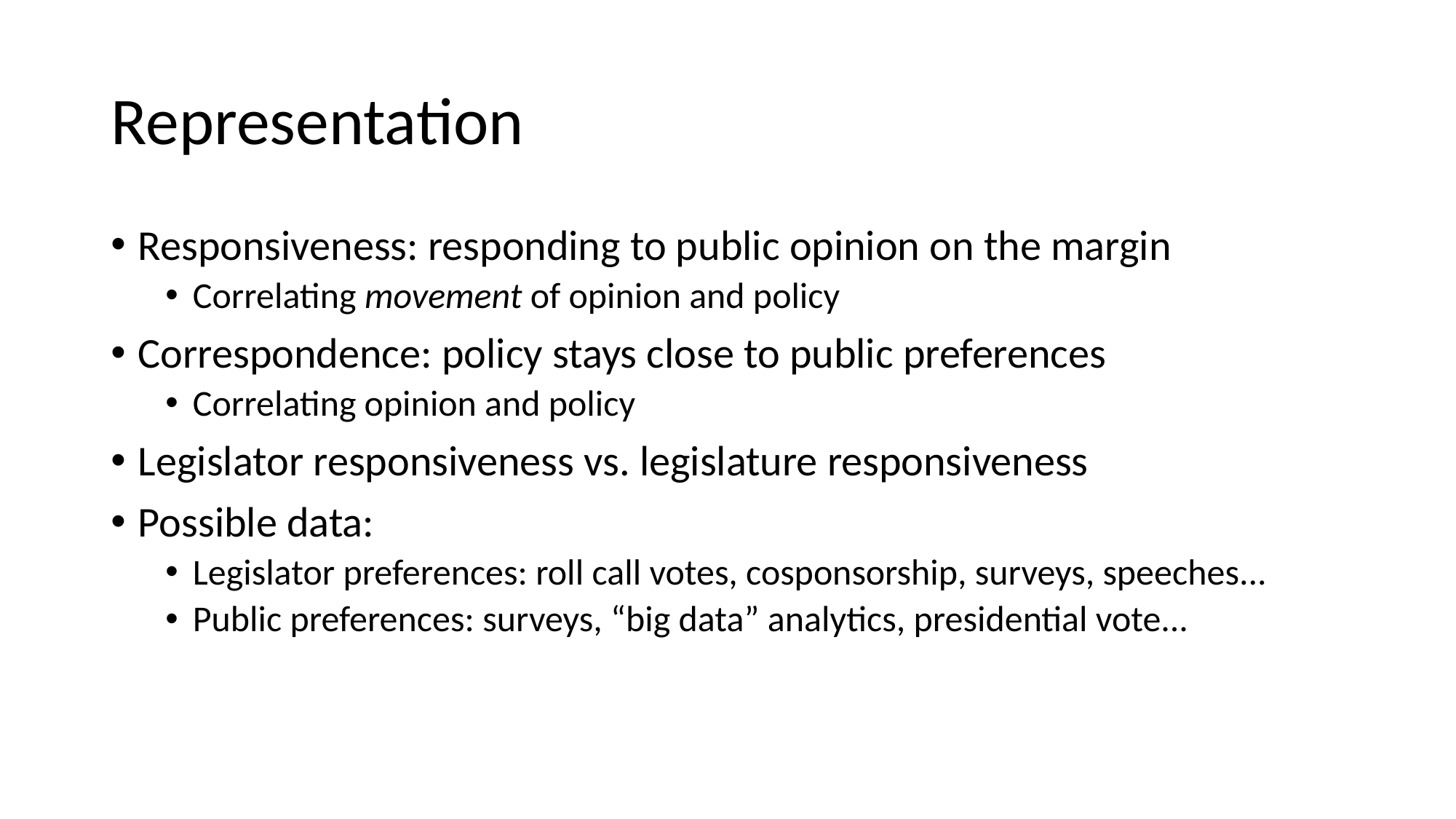

# Representation
Responsiveness: responding to public opinion on the margin
Correlating movement of opinion and policy
Correspondence: policy stays close to public preferences
Correlating opinion and policy
Legislator responsiveness vs. legislature responsiveness
Possible data:
Legislator preferences: roll call votes, cosponsorship, surveys, speeches...
Public preferences: surveys, “big data” analytics, presidential vote...